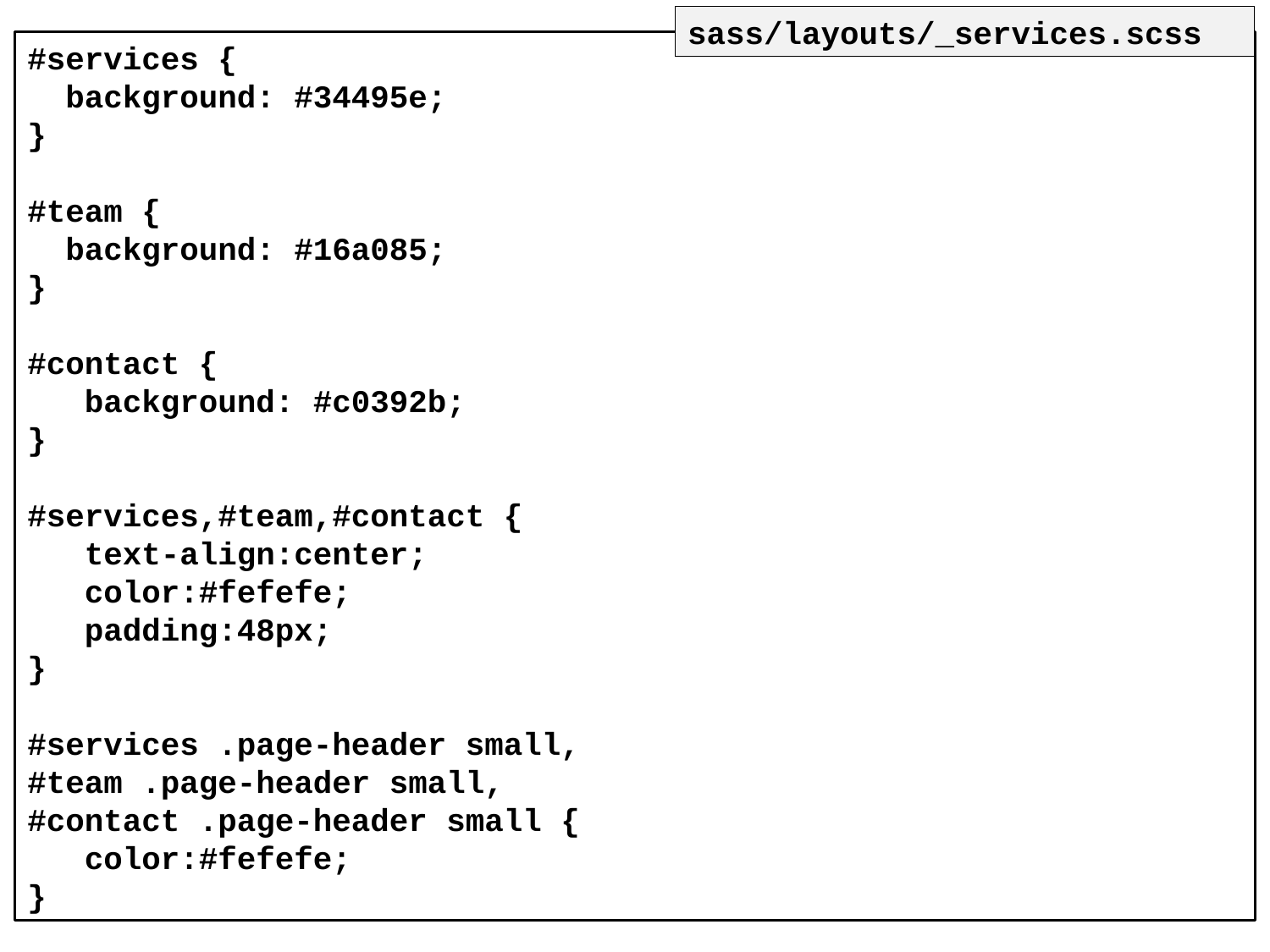

sass/layouts/_services.scss
#services {
  background: #34495e;
}

#team {
  background: #16a085;
}

#contact {
   background: #c0392b;
}

#services,#team,#contact {
   text-align:center;
   color:#fefefe;
   padding:48px;
}

#services .page-header small,
#team .page-header small,
#contact .page-header small {
   color:#fefefe;
}